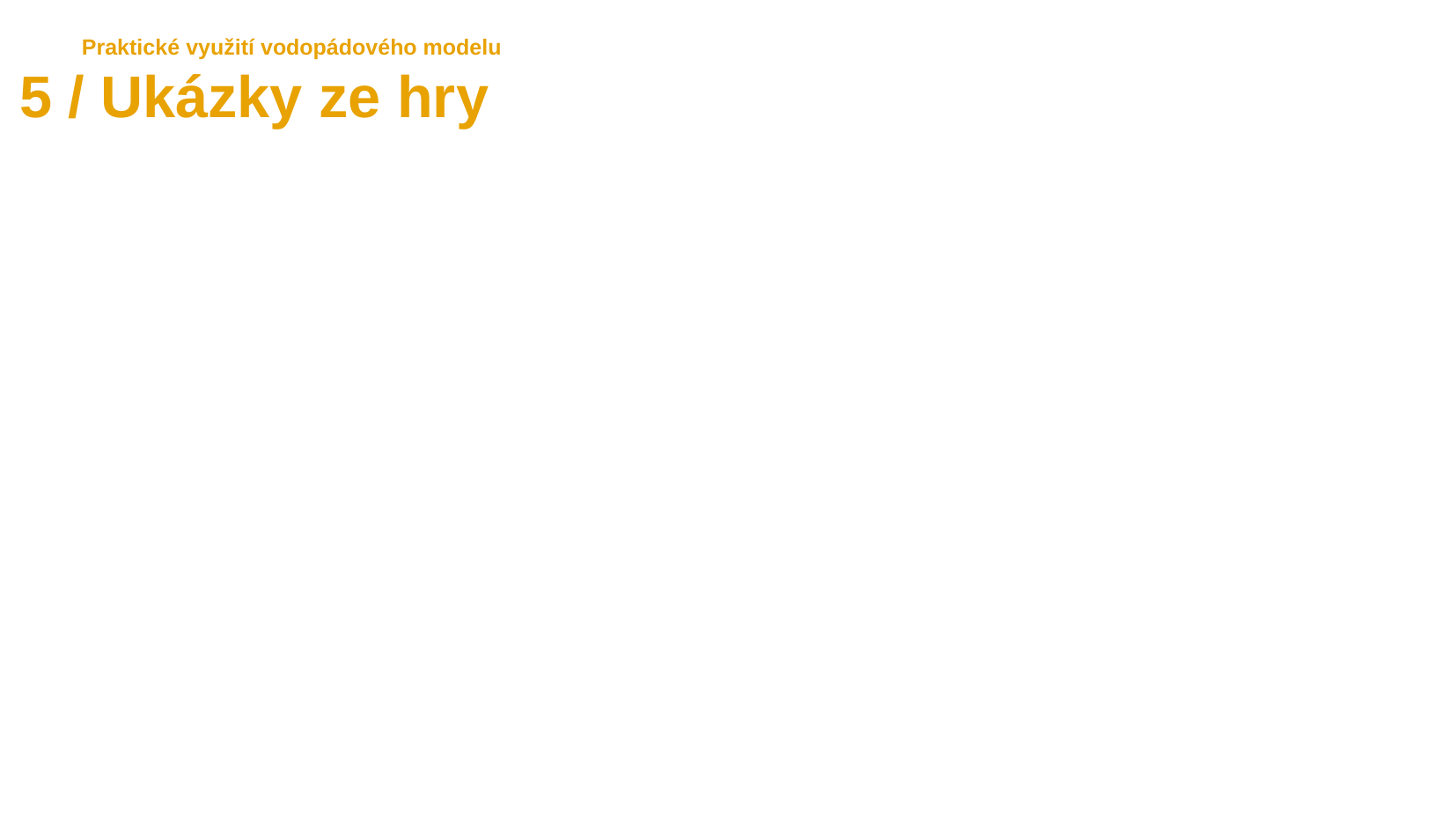

Praktické využití vodopádového modelu
5 / Ukázky ze hry